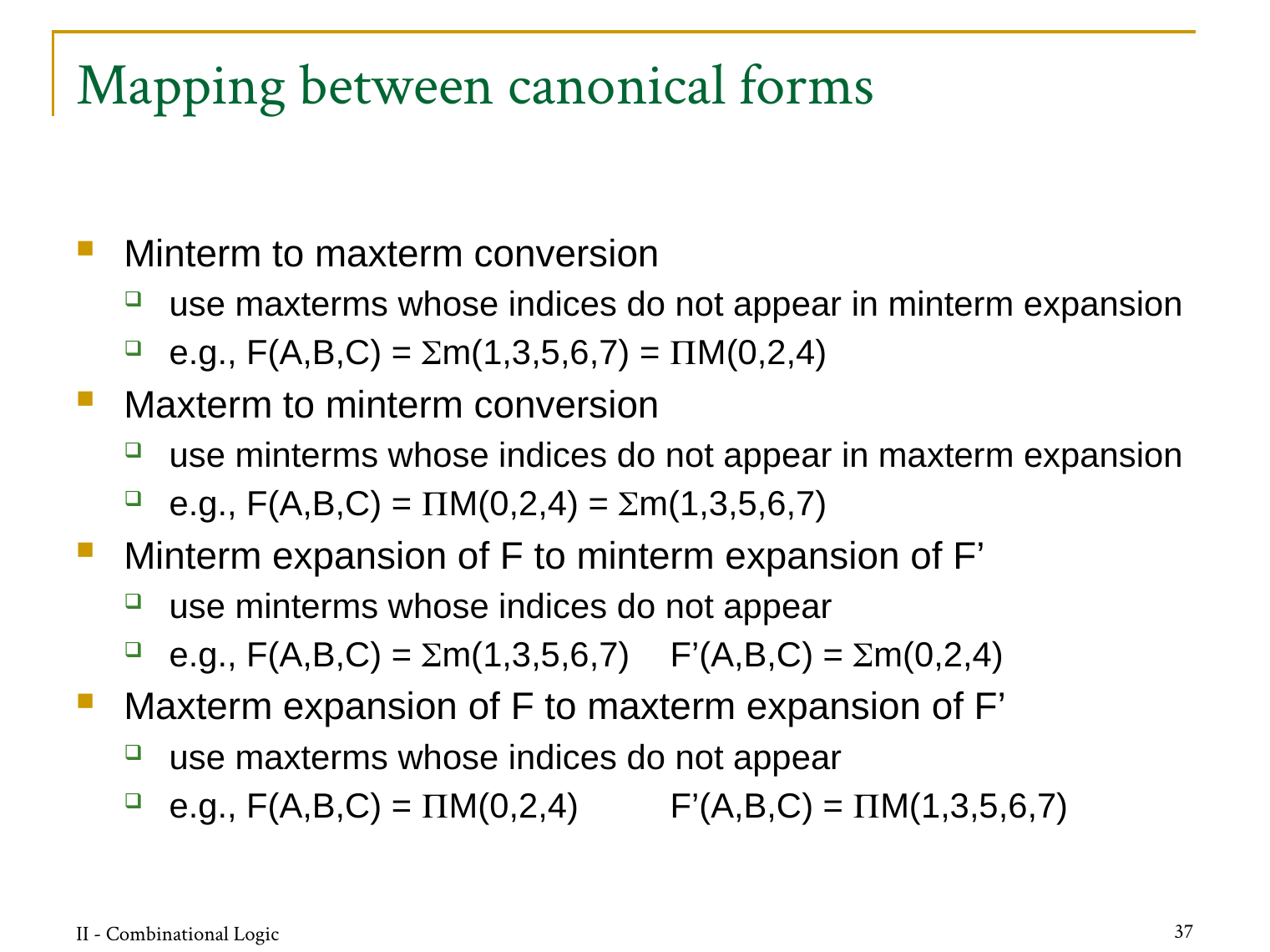

# Mapping between canonical forms
Minterm to maxterm conversion
use maxterms whose indices do not appear in minterm expansion
e.g., F(A,B,C) = Σm(1,3,5,6,7) = ΠM(0,2,4)
Maxterm to minterm conversion
use minterms whose indices do not appear in maxterm expansion
e.g., F(A,B,C) = ΠM(0,2,4) = Σm(1,3,5,6,7)
Minterm expansion of F to minterm expansion of F’
use minterms whose indices do not appear
e.g., F(A,B,C) = Σm(1,3,5,6,7) 	F’(A,B,C) = Σm(0,2,4)
Maxterm expansion of F to maxterm expansion of F’
use maxterms whose indices do not appear
e.g., F(A,B,C) = ΠM(0,2,4) 	F’(A,B,C) = ΠM(1,3,5,6,7)
II - Combinational Logic
37